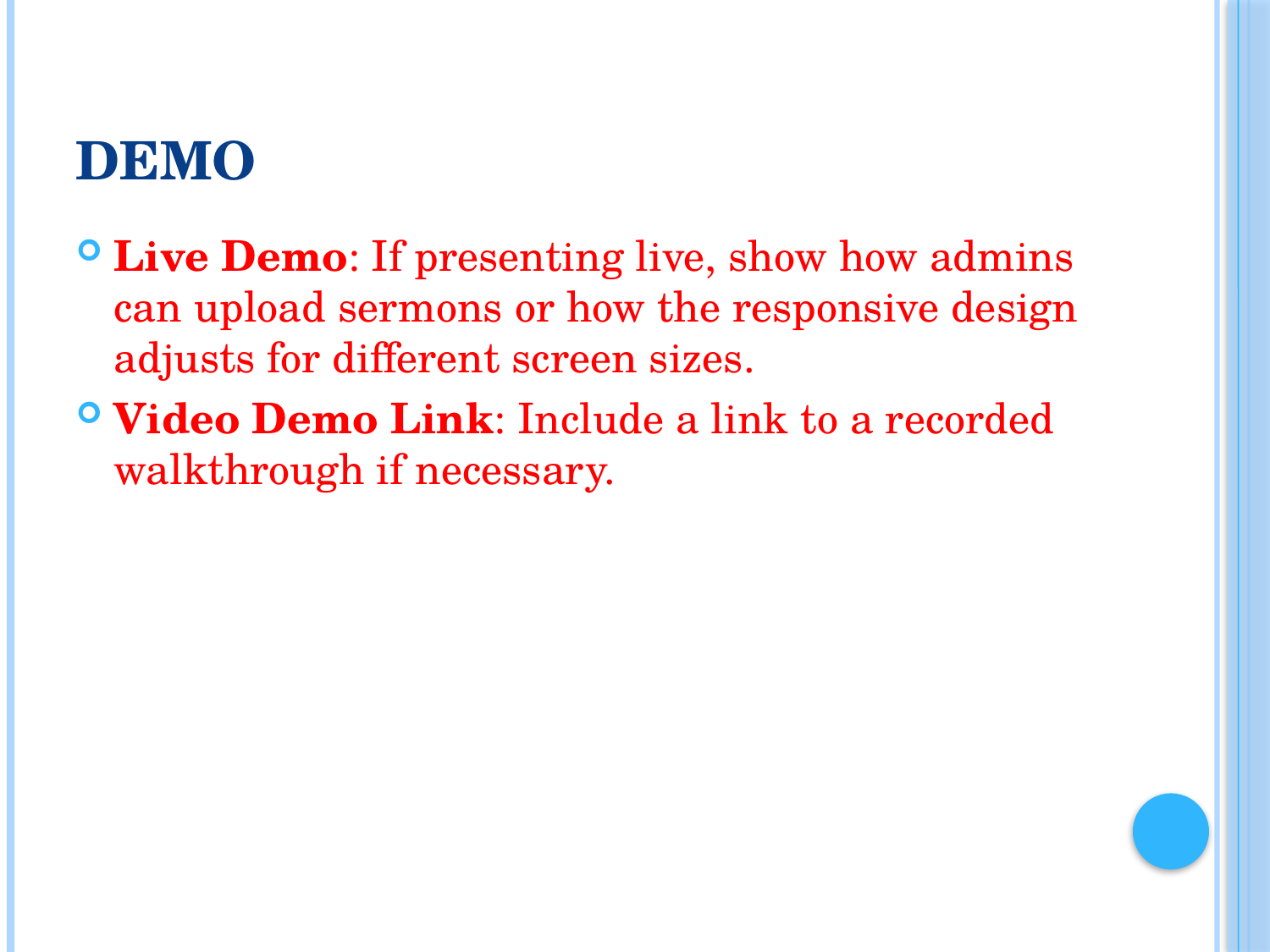

# Demo
Live Demo: If presenting live, show how admins can upload sermons or how the responsive design adjusts for different screen sizes.
Video Demo Link: Include a link to a recorded walkthrough if necessary.